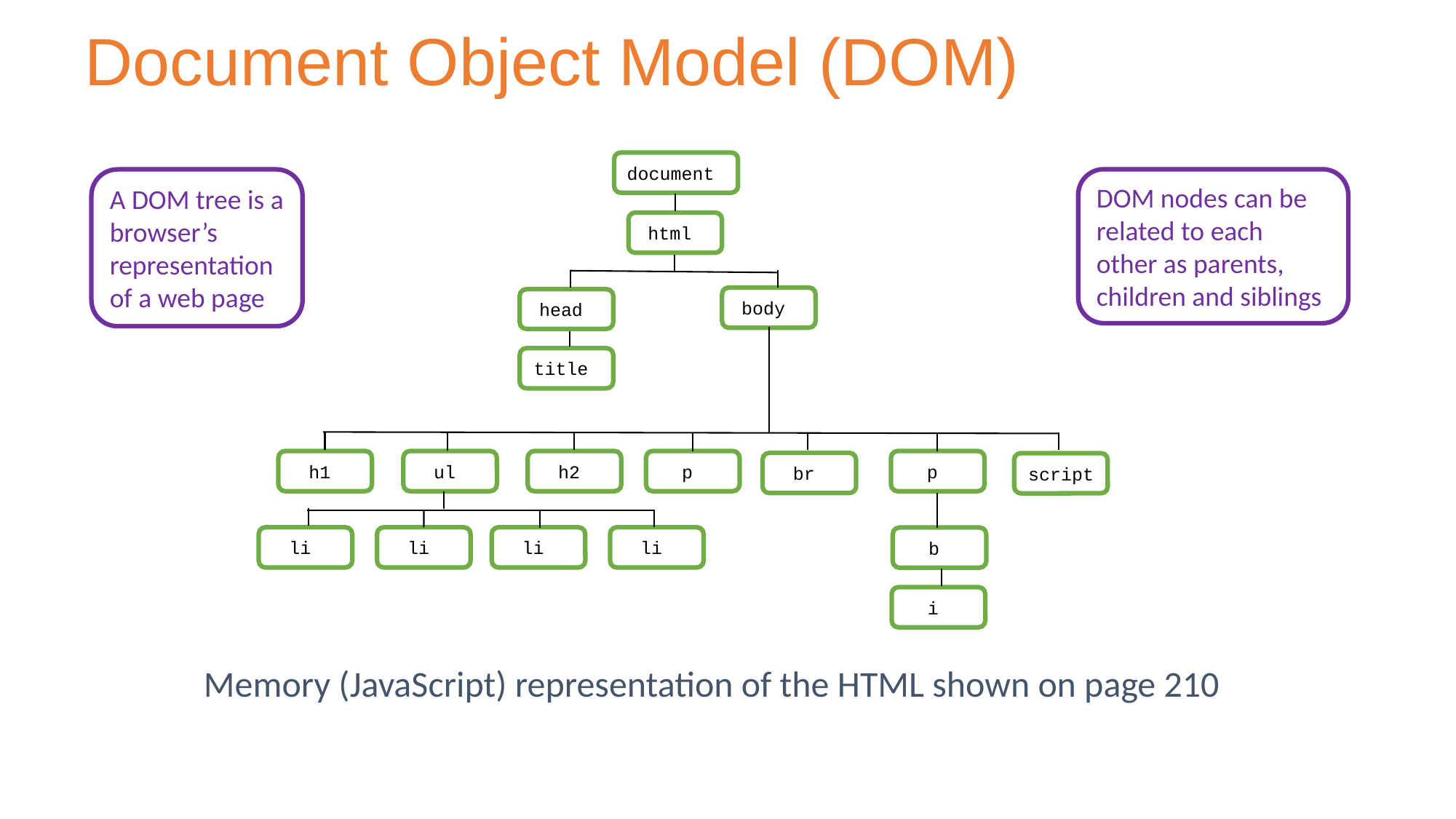

Document Object Model (DOM)
document
html
body
head
title
h1
ul
h2
p
p
br
script
li
li
li
li
b
i
DOM nodes can be related to each other as parents, children and siblings
A DOM tree is a browser’s representation of a web page
Memory (JavaScript) representation of the HTML shown on page 210